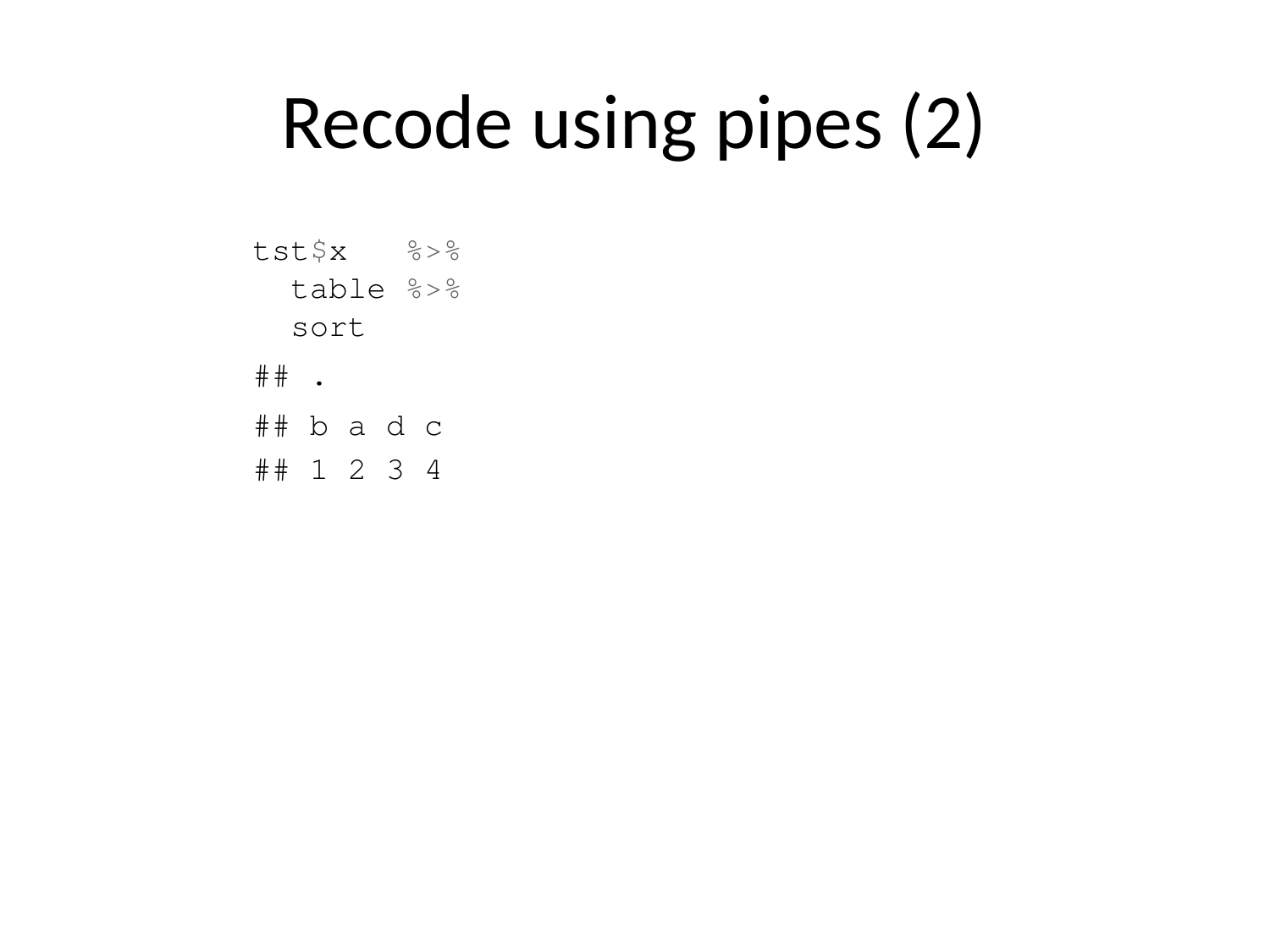

# Recode using pipes (2)
tst$x   %>%
  table %>%
  sort
## .
## b a d c
## 1 2 3 4